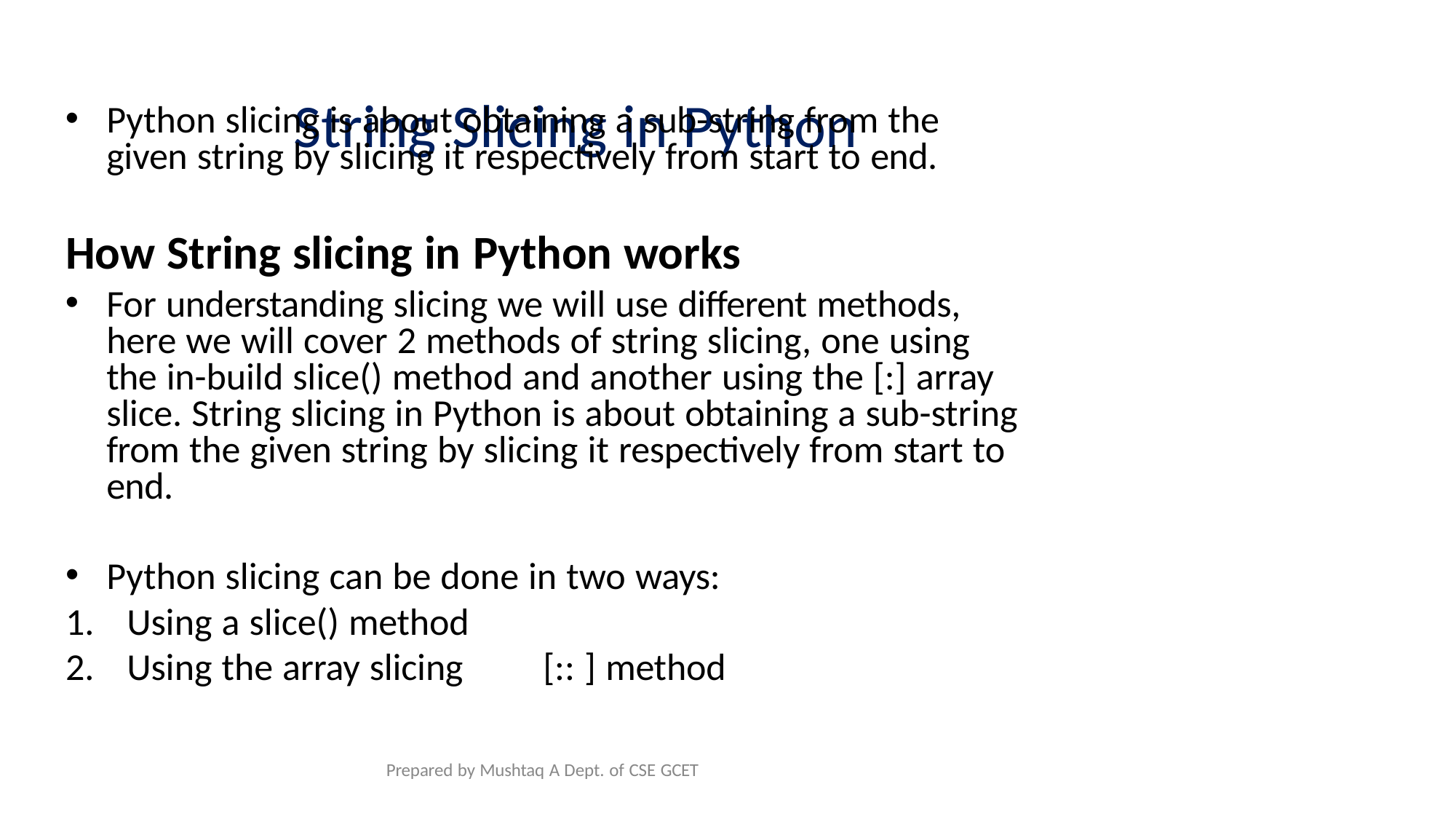

# String Slicing in Python
Python slicing is about obtaining a sub-string from the given string by slicing it respectively from start to end.
How String slicing in Python works
For understanding slicing we will use different methods, here we will cover 2 methods of string slicing, one using the in-build slice() method and another using the [:] array slice. String slicing in Python is about obtaining a sub-string from the given string by slicing it respectively from start to end.
Python slicing can be done in two ways:
Using a slice() method
Using the array slicing	[:: ] method
Prepared by Mushtaq A Dept. of CSE GCET